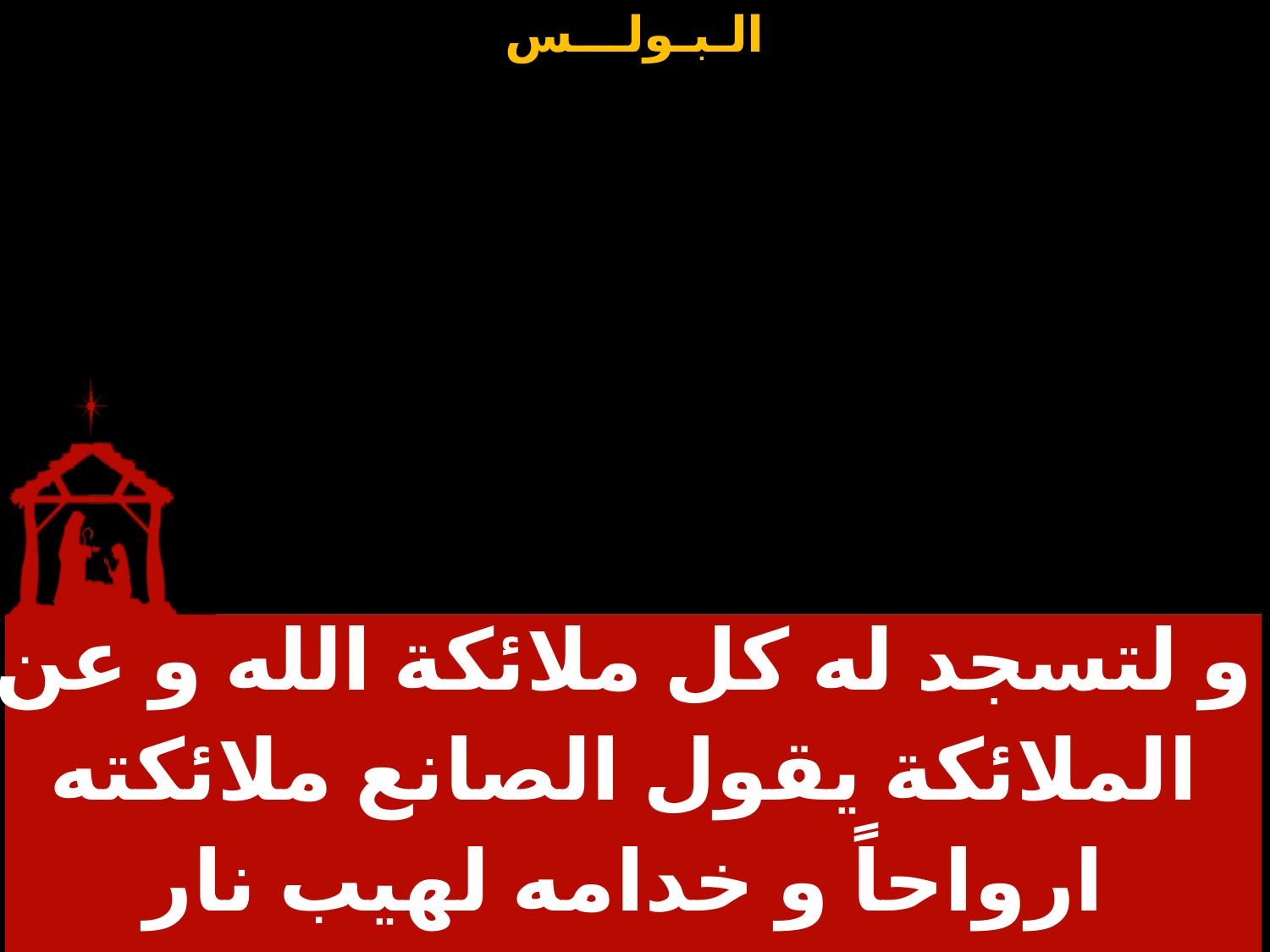

| و لتسجد له كل ملائكة الله و عن الملائكة يقول الصانع ملائكته ارواحاً و خدامه لهيب نار |
| --- |